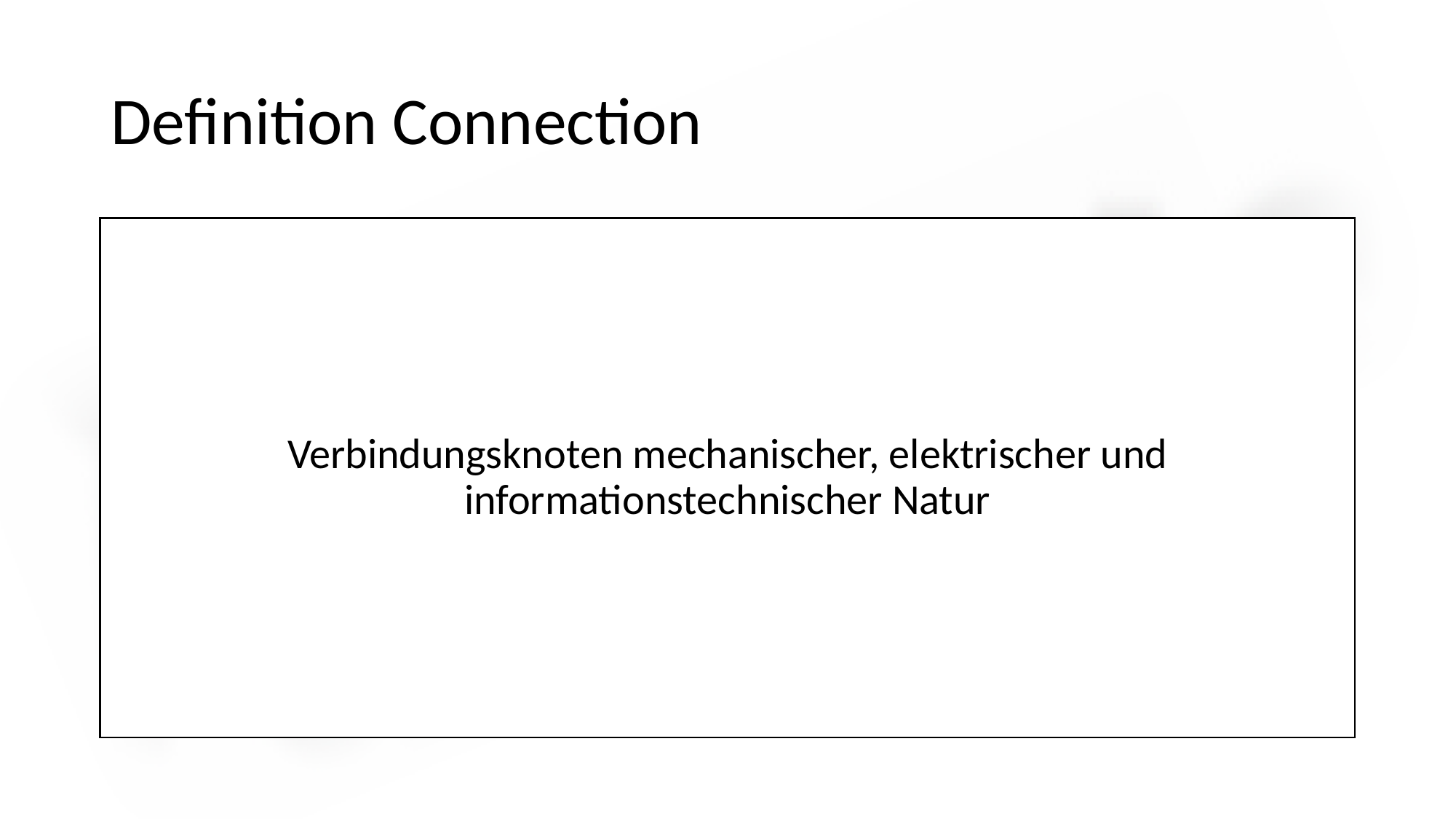

# Definition Connection
Verbindungsknoten mechanischer, elektrischer und informationstechnischer Natur